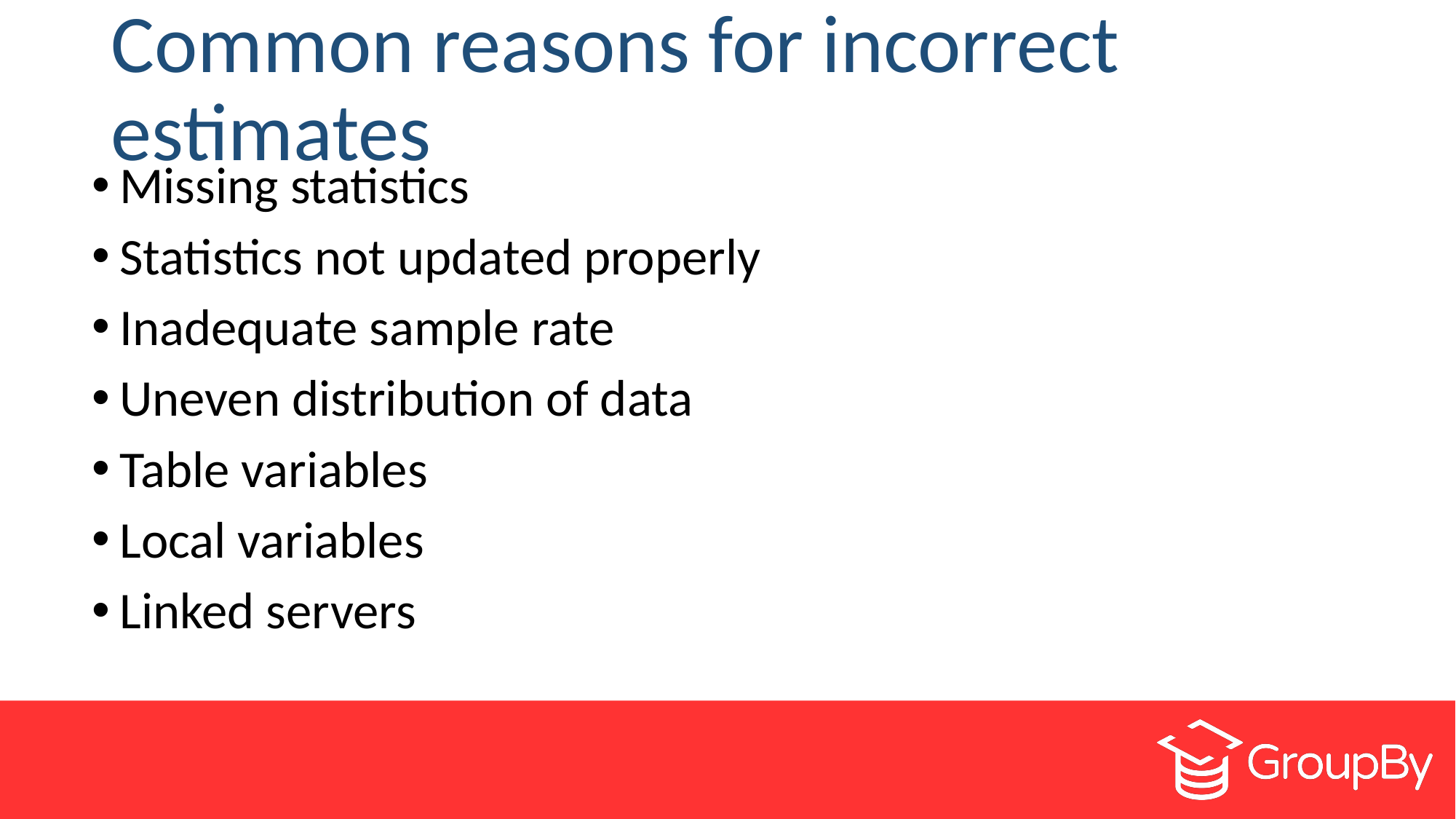

# Common reasons for incorrect estimates
Missing statistics
Statistics not updated properly
Inadequate sample rate
Uneven distribution of data
Table variables
Local variables
Linked servers